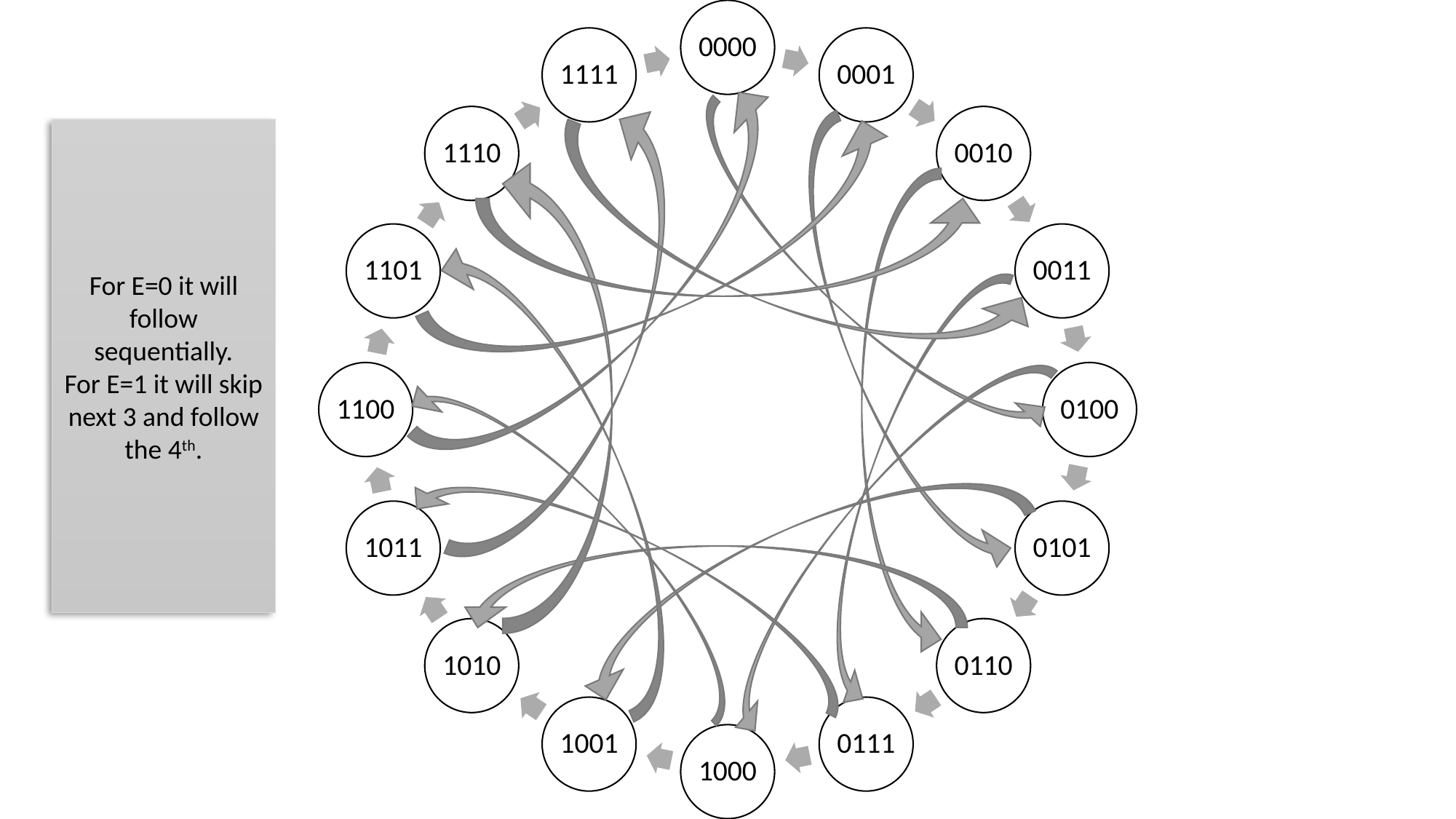

0000

0001

0010

0011

0100

0101

0110

0111

1000

1001

1010

1011

1100

1101

1110

1111

For E=0 it will follow sequentially.
For E=1 it will skip next 3 and follow the 4th.